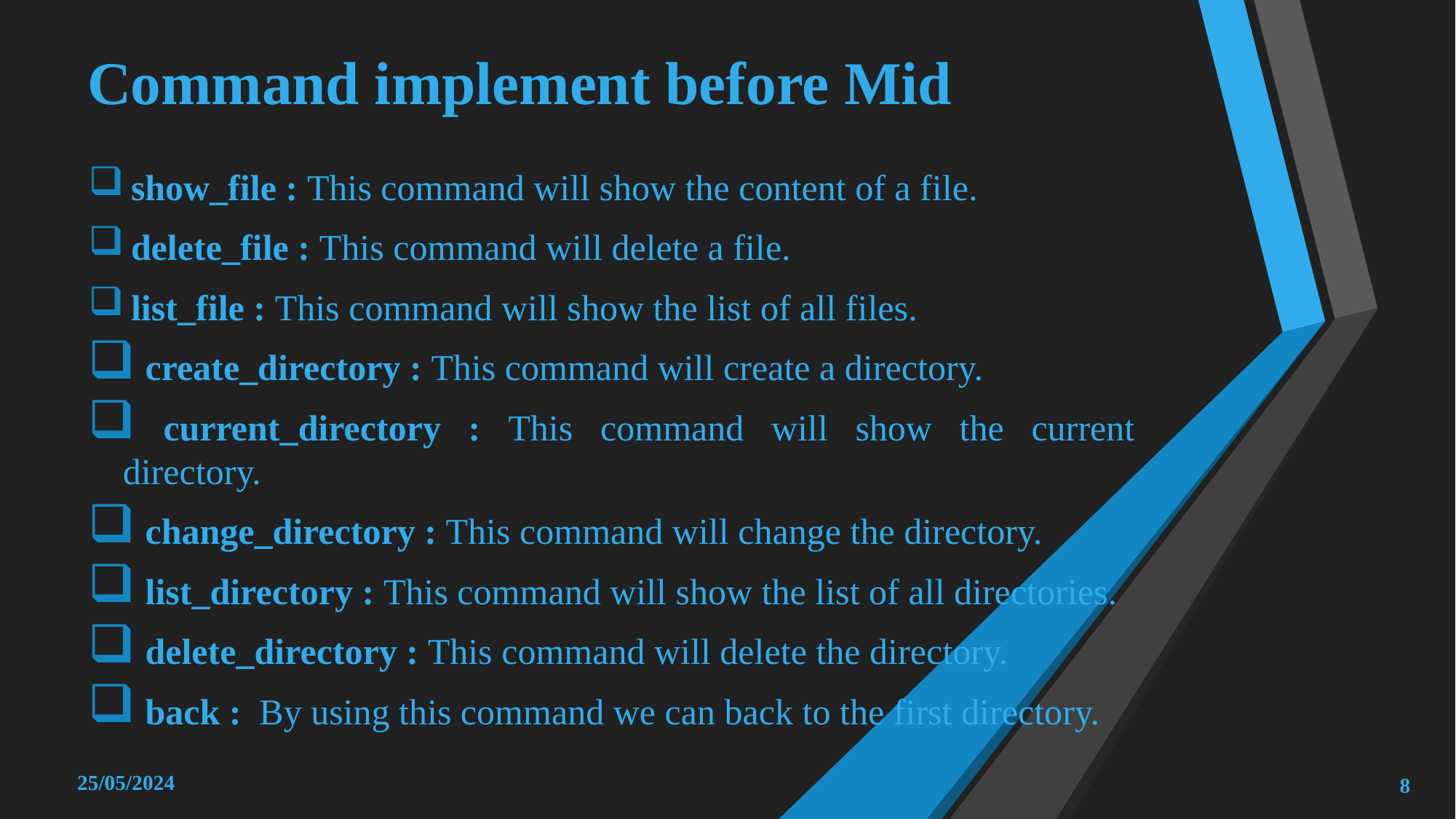

# Command implement before Mid

 show_file : This command will show the content of a file.
 delete_file : This command will delete a file.
 list_file : This command will show the list of all files.
 create_directory : This command will create a directory.
 current_directory : This command will show the current directory.
 change_directory : This command will change the directory.
 list_directory : This command will show the list of all directories.
 delete_directory : This command will delete the directory.
 back :  By using this command we can back to the first directory.

25/05/2024
8